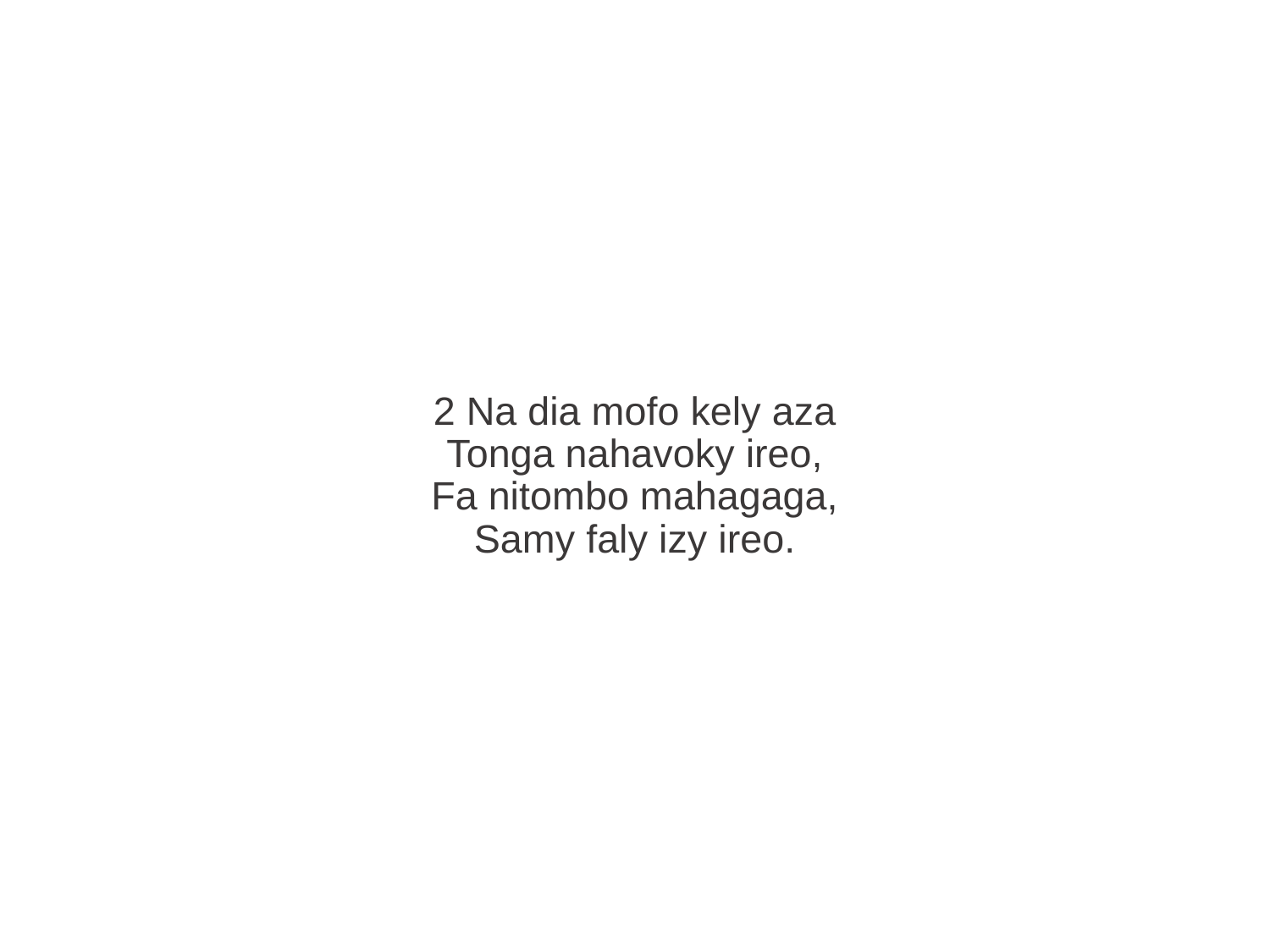

2 Na dia mofo kely aza
Tonga nahavoky ireo,
Fa nitombo mahagaga,
Samy faly izy ireo.